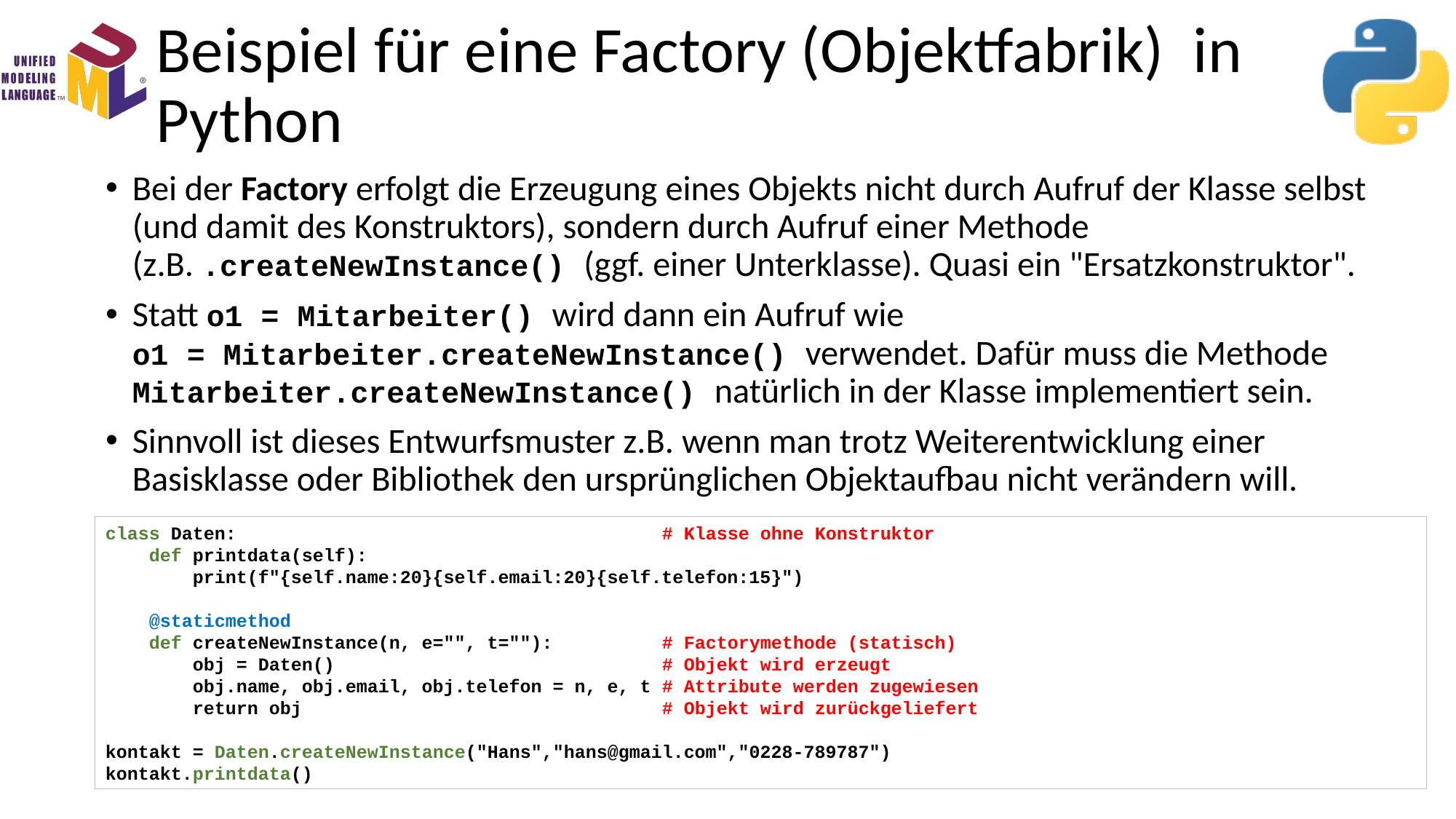

# Beispiel für eine Factory (Objektfabrik)  in Python
Bei der Factory erfolgt die Erzeugung eines Objekts nicht durch Aufruf der Klasse selbst (und damit des Konstruktors), sondern durch Aufruf einer Methode (z.B. .createNewInstance() (ggf. einer Unterklasse). Quasi ein "Ersatzkonstruktor".
Statt o1 = Mitarbeiter() wird dann ein Aufruf wie
o1 = Mitarbeiter.createNewInstance() verwendet. Dafür muss die Methode Mitarbeiter.createNewInstance() natürlich in der Klasse implementiert sein.
Sinnvoll ist dieses Entwurfsmuster z.B. wenn man trotz Weiterentwicklung einer Basisklasse oder Bibliothek den ursprünglichen Objektaufbau nicht verändern will.
class Daten:                                       # Klasse ohne Konstruktor
    def printdata(self):
        print(f"{self.name:20}{self.email:20}{self.telefon:15}")
    @staticmethod
    def createNewInstance(n, e="", t=""):  	 # Factorymethode (statisch)
        obj = Daten()                      	 # Objekt wird erzeugt
        obj.name, obj.email, obj.telefon = n, e, t # Attribute werden zugewiesen
        return obj                         	 # Objekt wird zurückgeliefert
kontakt = Daten.createNewInstance("Hans","hans@gmail.com","0228-789787")
kontakt.printdata()